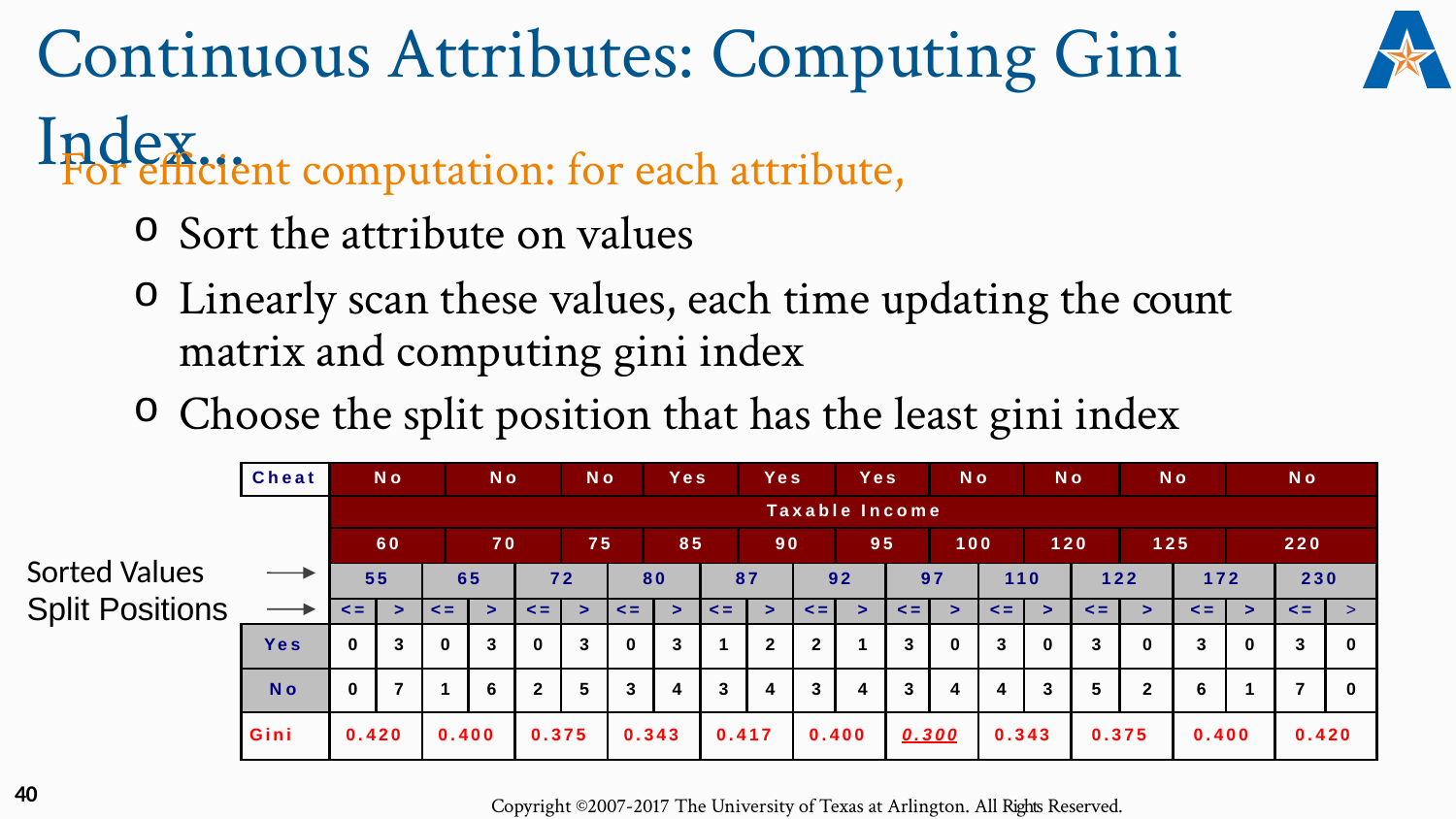

# Continuous Attributes: Computing Gini Index...
For efficient computation: for each attribute,
Sort the attribute on values
Linearly scan these values, each time updating the count 	matrix and computing gini index
Choose the split position that has the least gini index
| Cheat | No |  |  | No |  |  | No |  | Yes |  |  | Yes |  |  | Yes |  | No |  | No |  | No |  | No |  |  |
| --- | --- | --- | --- | --- | --- | --- | --- | --- | --- | --- | --- | --- | --- | --- | --- | --- | --- | --- | --- | --- | --- | --- | --- | --- | --- |
|  | Taxable Income |  |  |  |  |  |  |  |  |  |  |  |  |  |  |  |  |  |  |  |  |  |  |  |  |
|  | 60 |  |  | 70 |  |  | 75 |  | 85 |  |  | 90 |  |  | 95 |  | 100 |  | 120 |  | 125 |  | 220 |  |  |
|  | 55 |  | 65 |  |  | 72 |  | 80 |  |  | 87 |  |  | 92 |  | 97 |  | 110 |  | 122 |  | 172 |  | 230 |  |
|  | <= | > | <= |  | > | <= | > | <= |  | > | <= |  | > | <= | > | <= | > | <= | > | <= | > | <= | > | <= | > |
| Yes | 0 | 3 | 0 |  | 3 | 0 | 3 | 0 |  | 3 | 1 |  | 2 | 2 | 1 | 3 | 0 | 3 | 0 | 3 | 0 | 3 | 0 | 3 | 0 |
| No | 0 | 7 | 1 |  | 6 | 2 | 5 | 3 |  | 4 | 3 |  | 4 | 3 | 4 | 3 | 4 | 4 | 3 | 5 | 2 | 6 | 1 | 7 | 0 |
| Gini | 0.420 |  | 0.400 |  |  | 0.375 |  | 0.343 |  |  | 0.417 |  |  | 0.400 |  | 0.300 |  | 0.343 |  | 0.375 |  | 0.400 |  | 0.420 |  |
Sorted Values
Split Positions

40
Copyright ©2007-2017 The University of Texas at Arlington. All Rights Reserved.